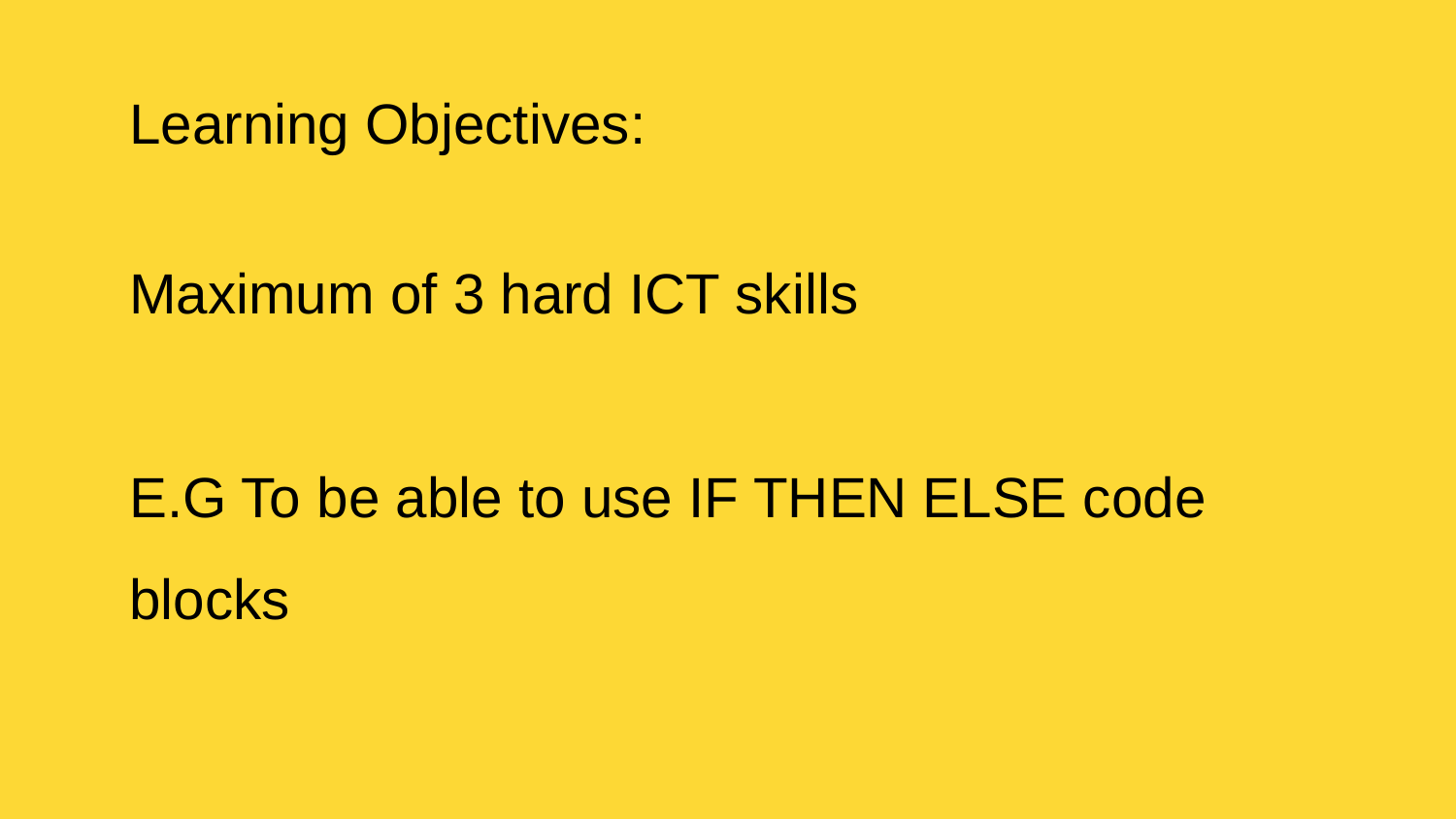

Learning Objectives:

Maximum of 3 hard ICT skills

E.G To be able to use IF THEN ELSE code blocks